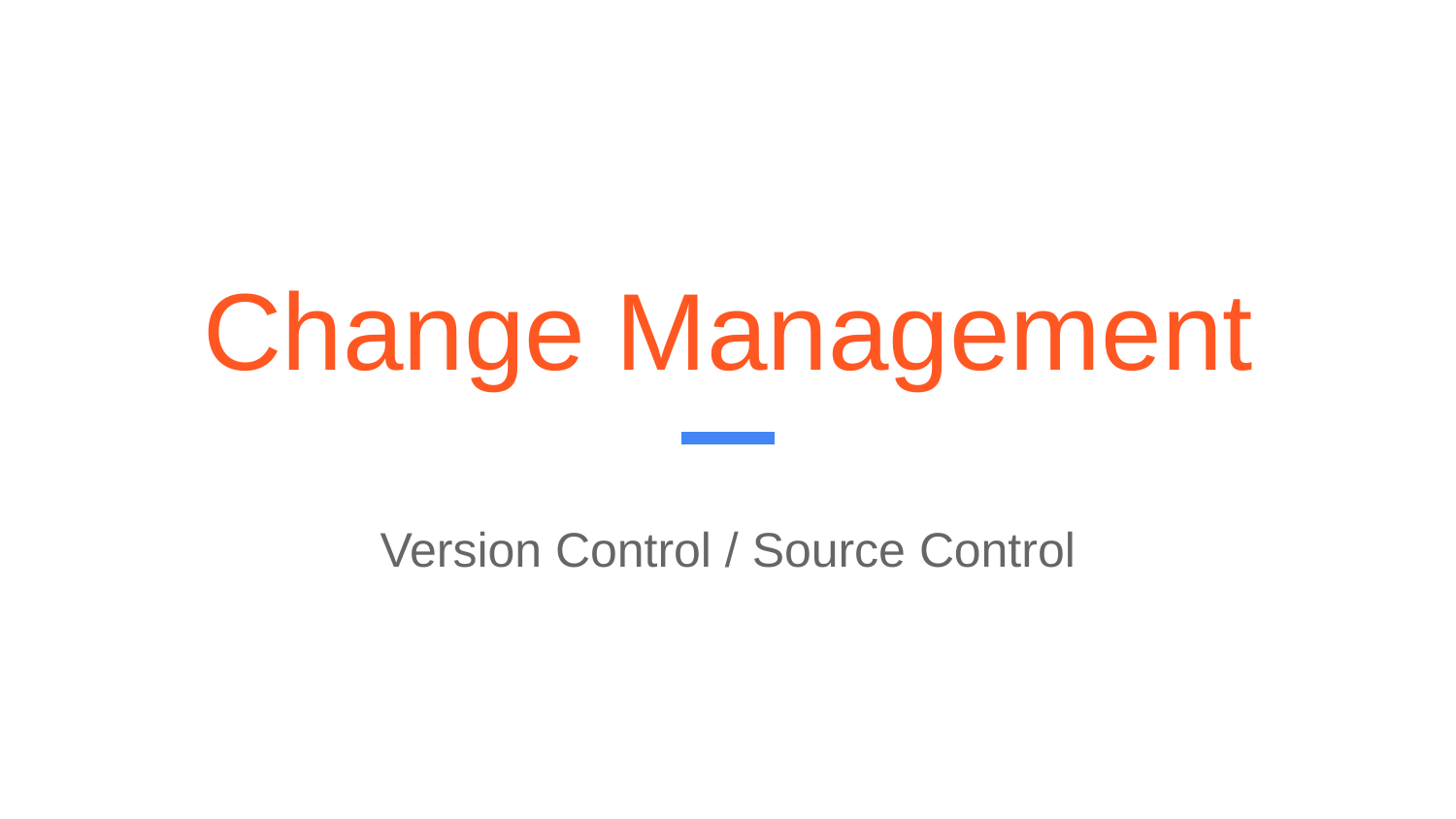

# Change Management
Version Control / Source Control